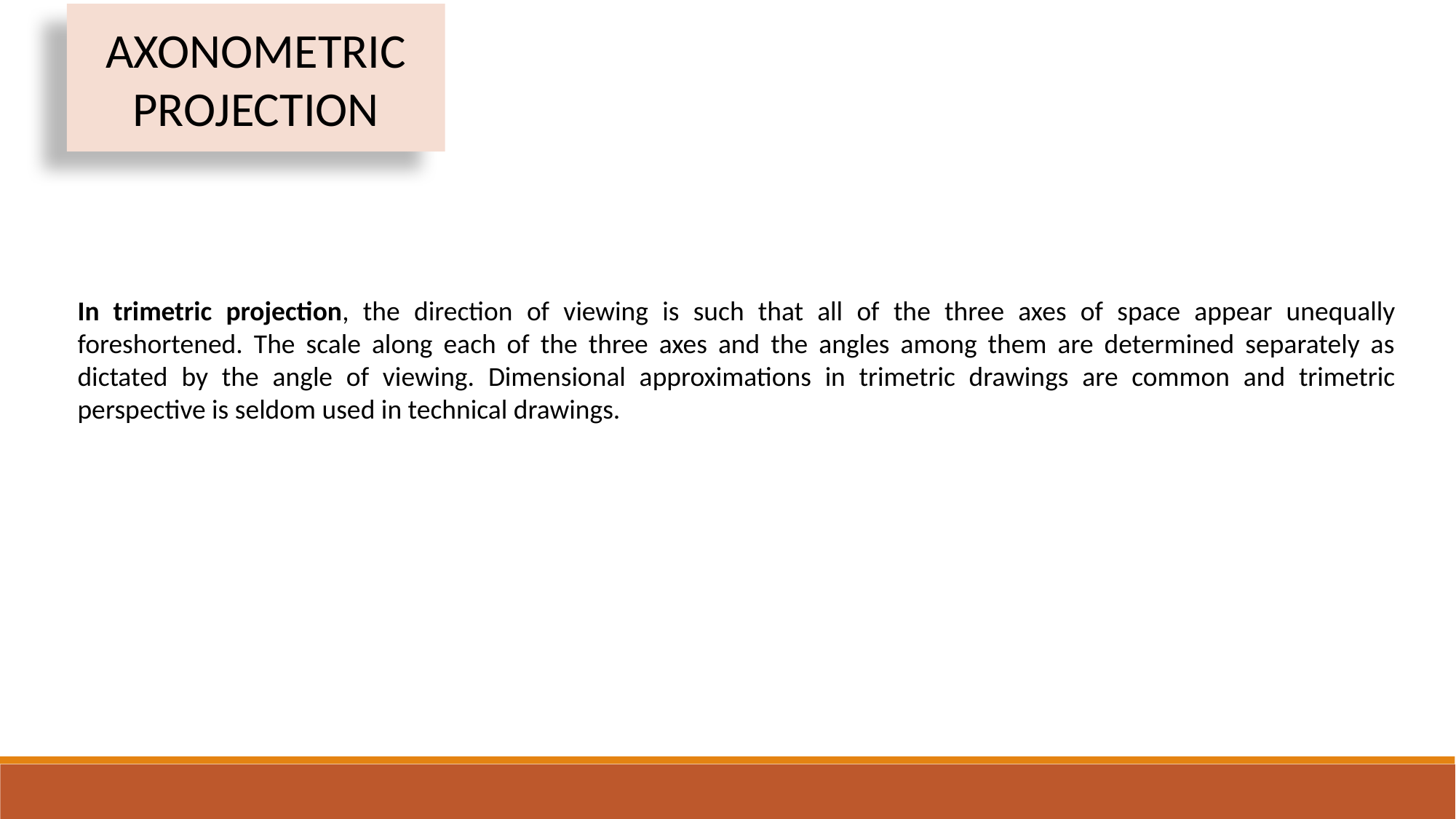

AXONOMETRIC PROJECTION
In trimetric projection, the direction of viewing is such that all of the three axes of space appear unequally foreshortened. The scale along each of the three axes and the angles among them are determined separately as dictated by the angle of viewing. Dimensional approximations in trimetric drawings are common and trimetric perspective is seldom used in technical drawings.